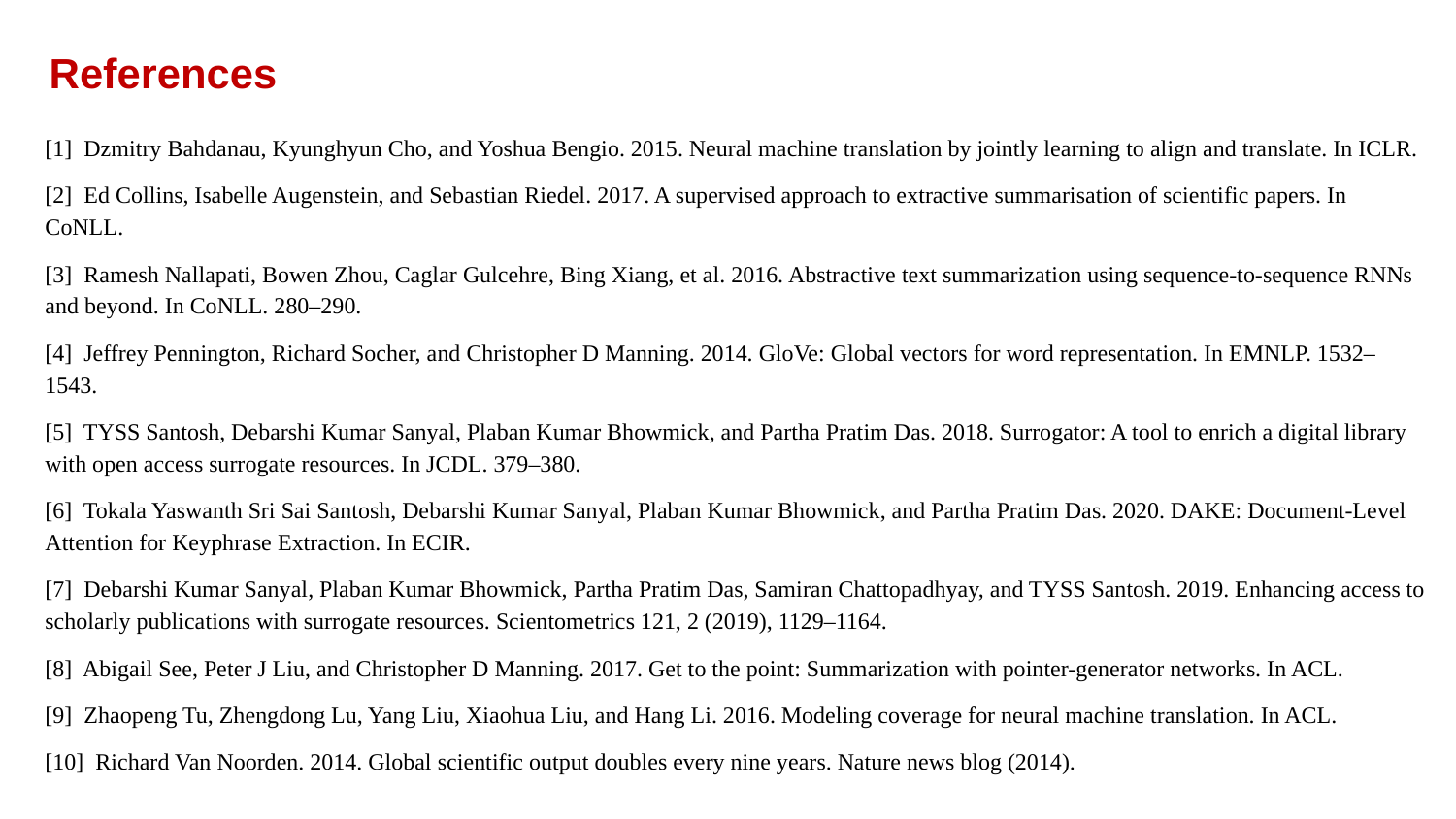

# References
[1]  Dzmitry Bahdanau, Kyunghyun Cho, and Yoshua Bengio. 2015. Neural machine translation by jointly learning to align and translate. In ICLR.
[2]  Ed Collins, Isabelle Augenstein, and Sebastian Riedel. 2017. A supervised approach to extractive summarisation of scientific papers. In CoNLL.
[3]  Ramesh Nallapati, Bowen Zhou, Caglar Gulcehre, Bing Xiang, et al. 2016. Abstractive text summarization using sequence-to-sequence RNNs and beyond. In CoNLL. 280–290.
[4]  Jeffrey Pennington, Richard Socher, and Christopher D Manning. 2014. GloVe: Global vectors for word representation. In EMNLP. 1532–1543.
[5]  TYSS Santosh, Debarshi Kumar Sanyal, Plaban Kumar Bhowmick, and Partha Pratim Das. 2018. Surrogator: A tool to enrich a digital library with open access surrogate resources. In JCDL. 379–380.
[6]  Tokala Yaswanth Sri Sai Santosh, Debarshi Kumar Sanyal, Plaban Kumar Bhowmick, and Partha Pratim Das. 2020. DAKE: Document-Level Attention for Keyphrase Extraction. In ECIR.
[7]  Debarshi Kumar Sanyal, Plaban Kumar Bhowmick, Partha Pratim Das, Samiran Chattopadhyay, and TYSS Santosh. 2019. Enhancing access to scholarly publications with surrogate resources. Scientometrics 121, 2 (2019), 1129–1164.
[8]  Abigail See, Peter J Liu, and Christopher D Manning. 2017. Get to the point: Summarization with pointer-generator networks. In ACL.
[9]  Zhaopeng Tu, Zhengdong Lu, Yang Liu, Xiaohua Liu, and Hang Li. 2016. Modeling coverage for neural machine translation. In ACL.
[10]  Richard Van Noorden. 2014. Global scientific output doubles every nine years. Nature news blog (2014).